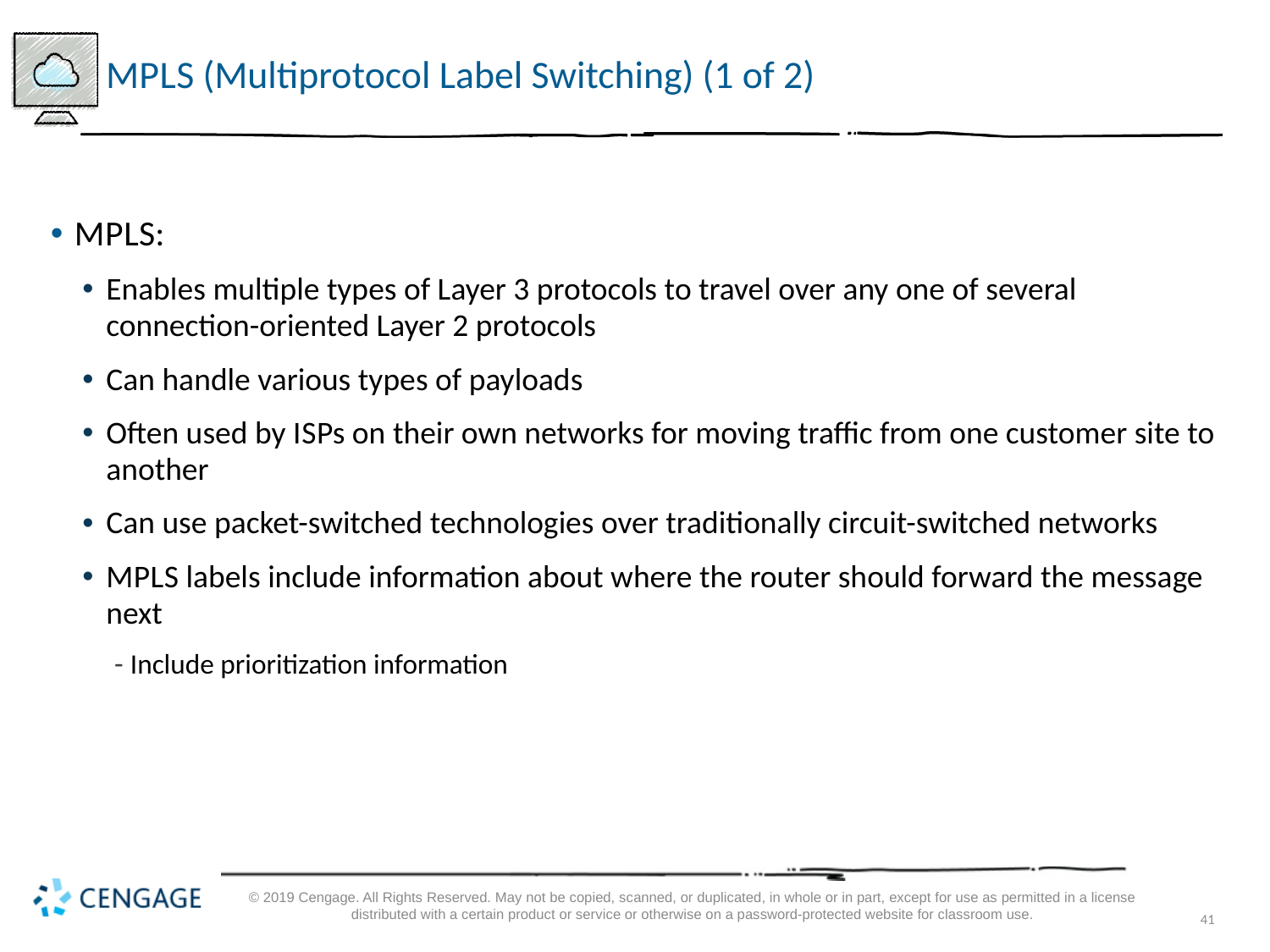

# M P L S (Multiprotocol Label Switching) (1 of 2)
M P L S:
Enables multiple types of Layer 3 protocols to travel over any one of several connection-oriented Layer 2 protocols
Can handle various types of payloads
Often used by I S Ps on their own networks for moving traffic from one customer site to another
Can use packet-switched technologies over traditionally circuit-switched networks
M P L S labels include information about where the router should forward the message next
Include prioritization information
© 2019 Cengage. All Rights Reserved. May not be copied, scanned, or duplicated, in whole or in part, except for use as permitted in a license distributed with a certain product or service or otherwise on a password-protected website for classroom use.